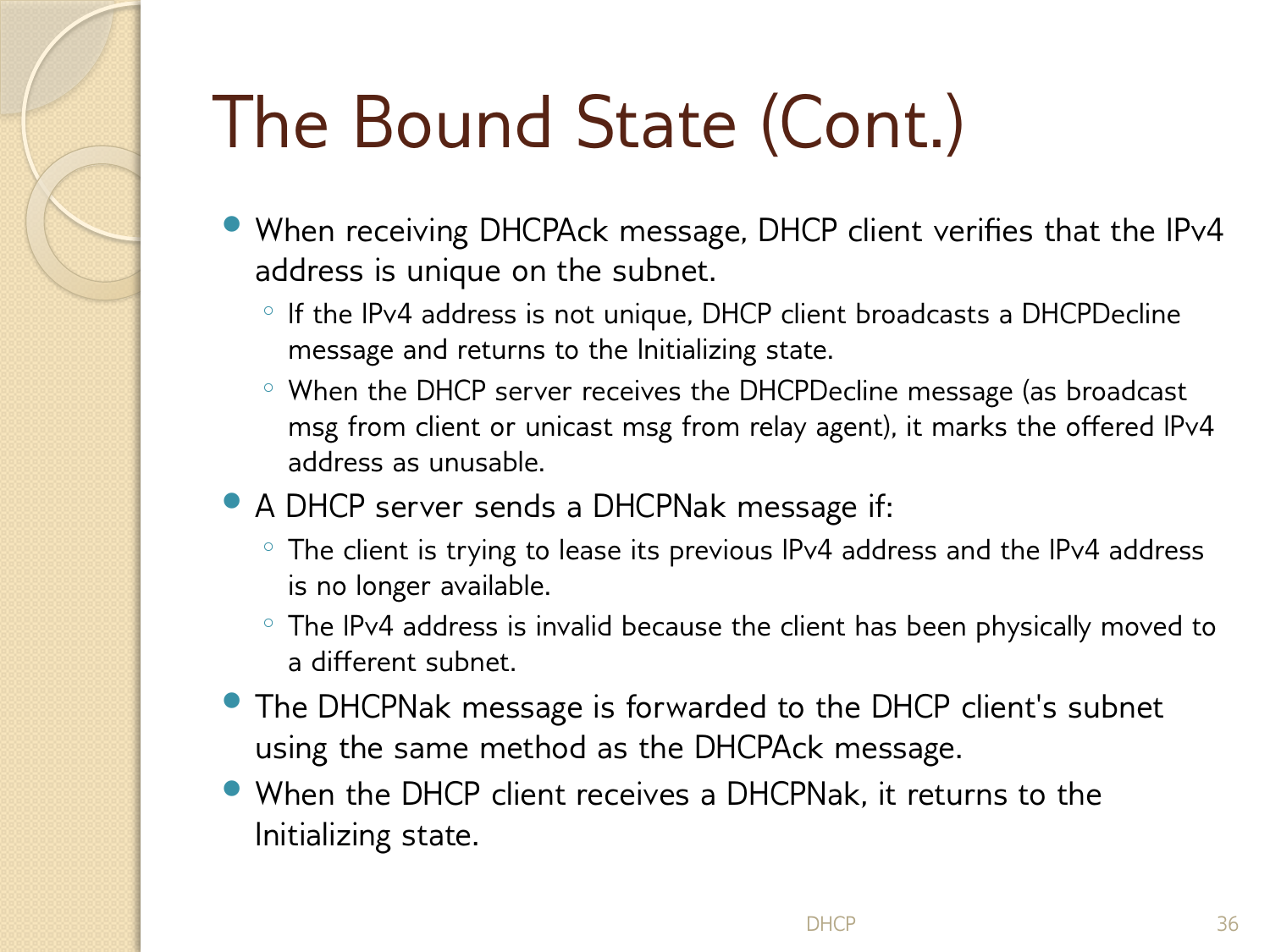

# The Bound State (Cont.)
When receiving DHCPAck message, DHCP client verifies that the IPv4 address is unique on the subnet.
If the IPv4 address is not unique, DHCP client broadcasts a DHCPDecline message and returns to the Initializing state.
When the DHCP server receives the DHCPDecline message (as broadcast msg from client or unicast msg from relay agent), it marks the offered IPv4 address as unusable.
A DHCP server sends a DHCPNak message if:
The client is trying to lease its previous IPv4 address and the IPv4 address is no longer available.
The IPv4 address is invalid because the client has been physically moved to a different subnet.
The DHCPNak message is forwarded to the DHCP client's subnet using the same method as the DHCPAck message.
When the DHCP client receives a DHCPNak, it returns to the Initializing state.
DHCP
36